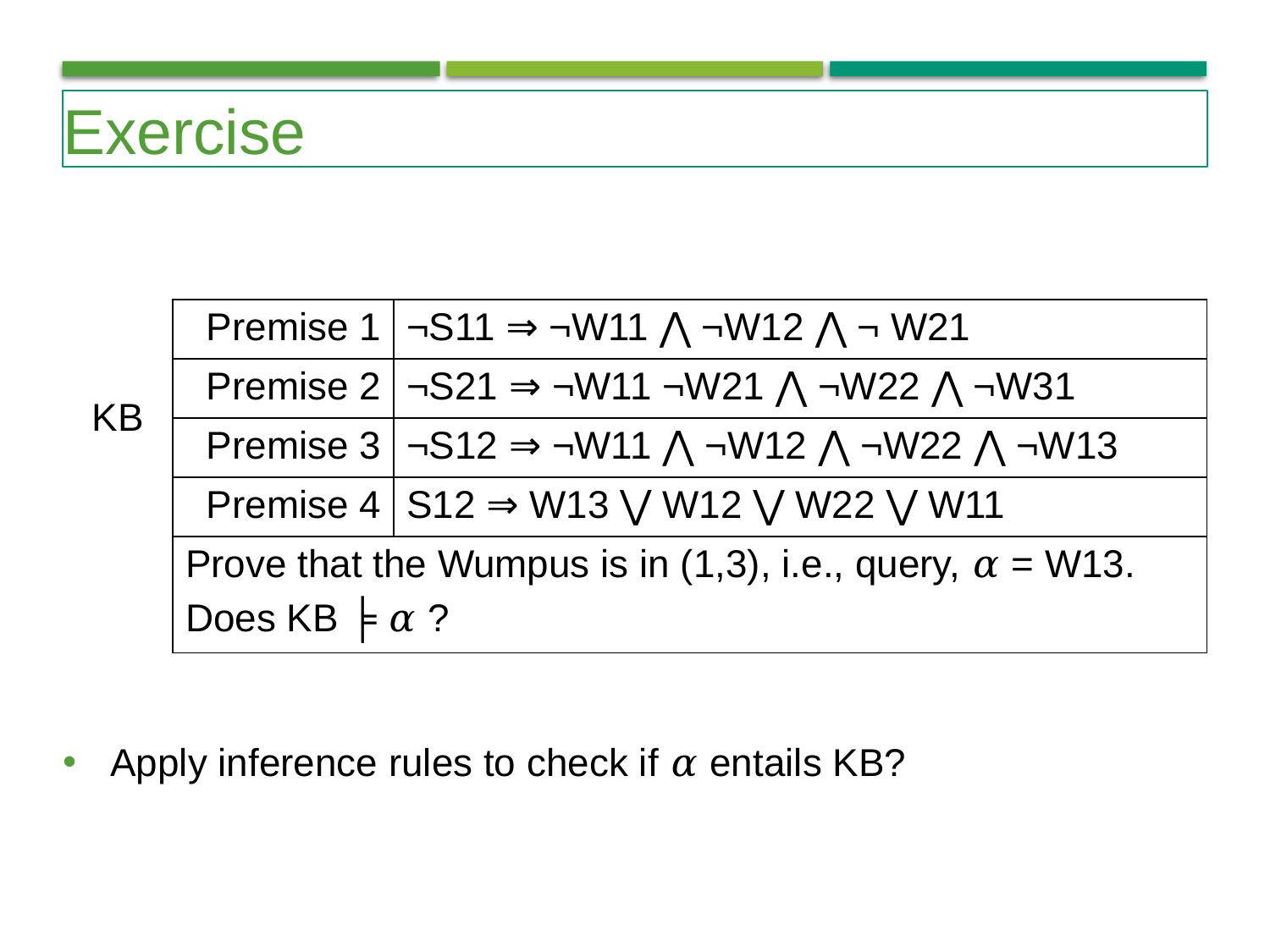

Exercise
| KB | Premise 1 | ¬S11 ⇒ ¬W11 ⋀ ¬W12 ⋀ ¬ W21 |
| --- | --- | --- |
|  | Premise 2 | ¬S21 ⇒ ¬W11 ¬W21 ⋀ ¬W22 ⋀ ¬W31 |
|  | Premise 3 | ¬S12 ⇒ ¬W11 ⋀ ¬W12 ⋀ ¬W22 ⋀ ¬W13 |
|  | Premise 4 | S12 ⇒ W13 ⋁ W12 ⋁ W22 ⋁ W11 |
|  | Prove that the Wumpus is in (1,3), i.e., query, 𝛼 = W13. Does KB ╞ 𝛼 ? |  |
Apply inference rules to check if 𝛼 entails KB?